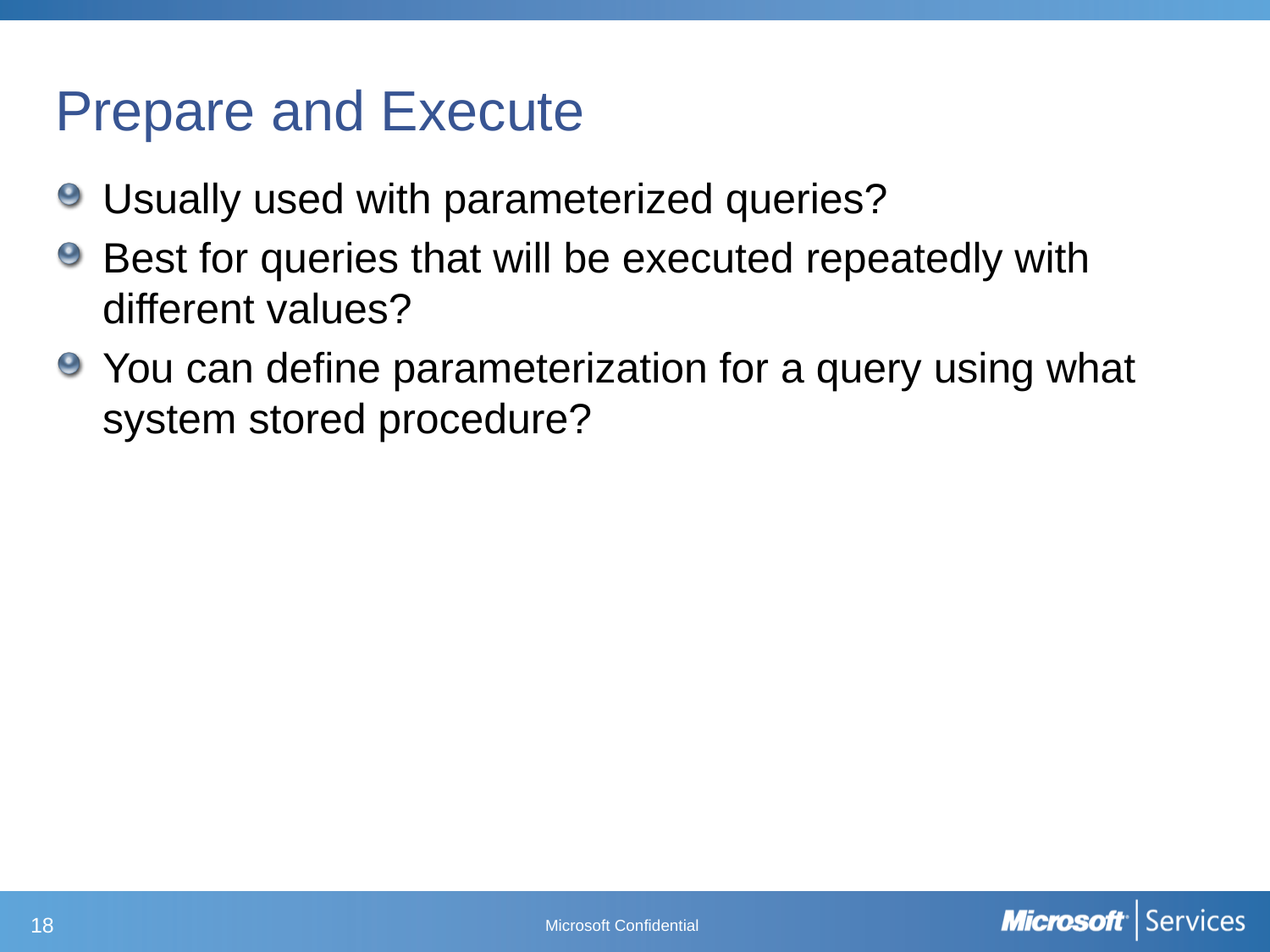

# Prepare and Execute
Usually used with parameterized queries?
Best for queries that will be executed repeatedly with different values?
You can define parameterization for a query using what system stored procedure?

Microsoft Confidential
18